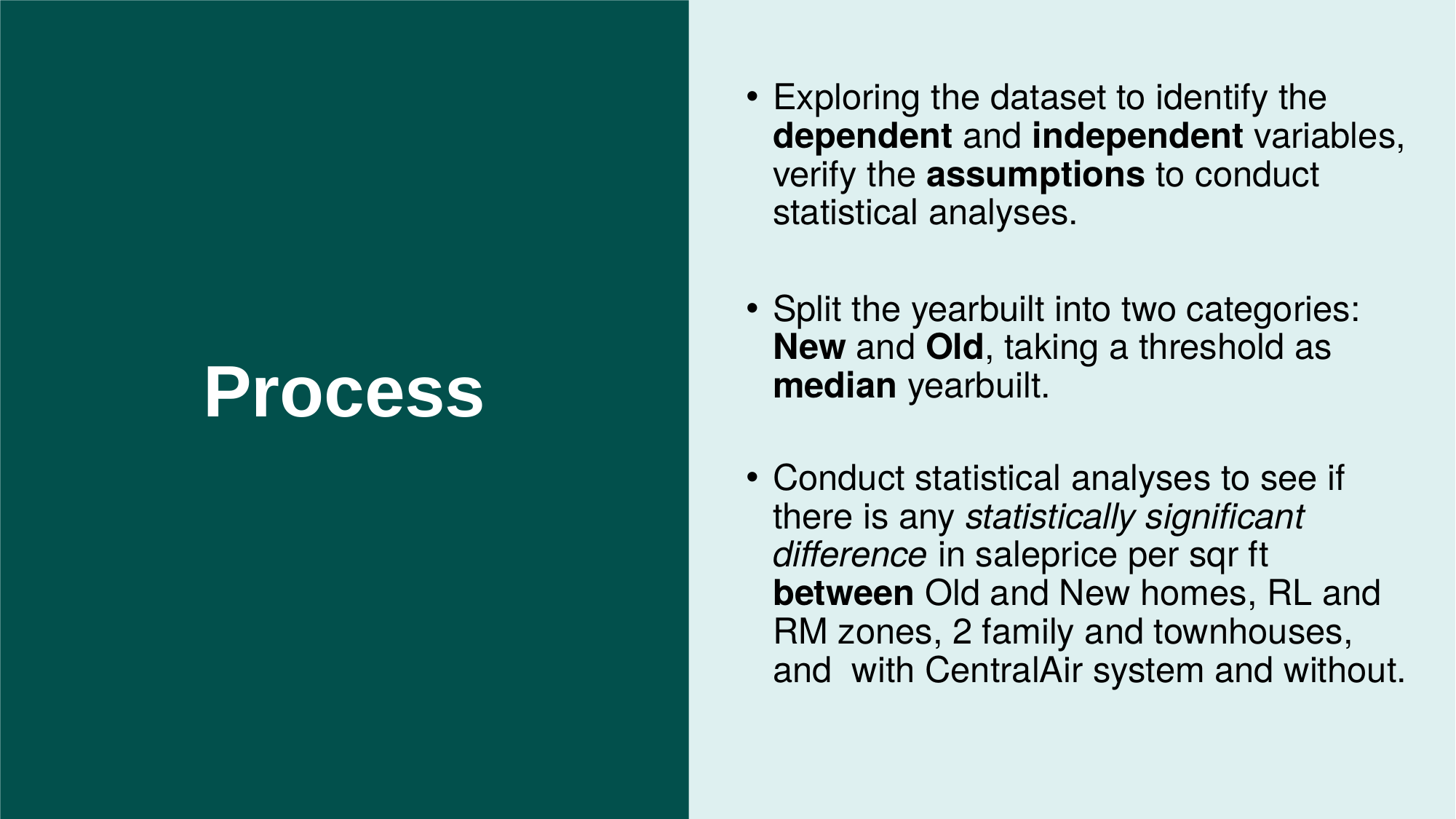

Exploring the dataset to identify the dependent and independent variables, verify the assumptions to conduct statistical analyses.
Split the yearbuilt into two categories: New and Old, taking a threshold as median yearbuilt.
Conduct statistical analyses to see if there is any statistically significant difference in saleprice per sqr ft between Old and New homes, RL and RM zones, 2 family and townhouses, and  with CentralAir system and without.

# Process